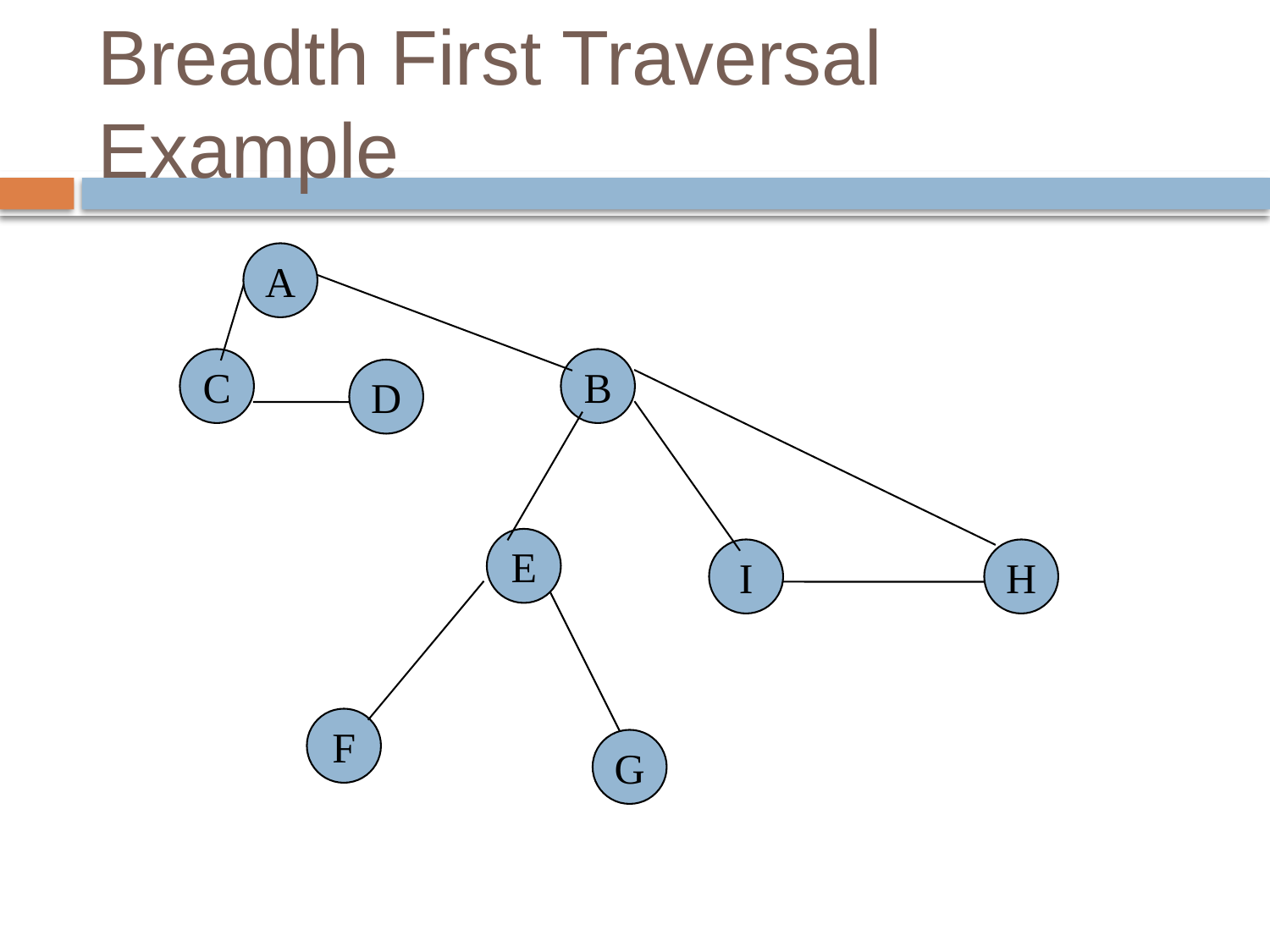

# Breadth First Traversal Example
A

C
B
D

E
I
H

F
G